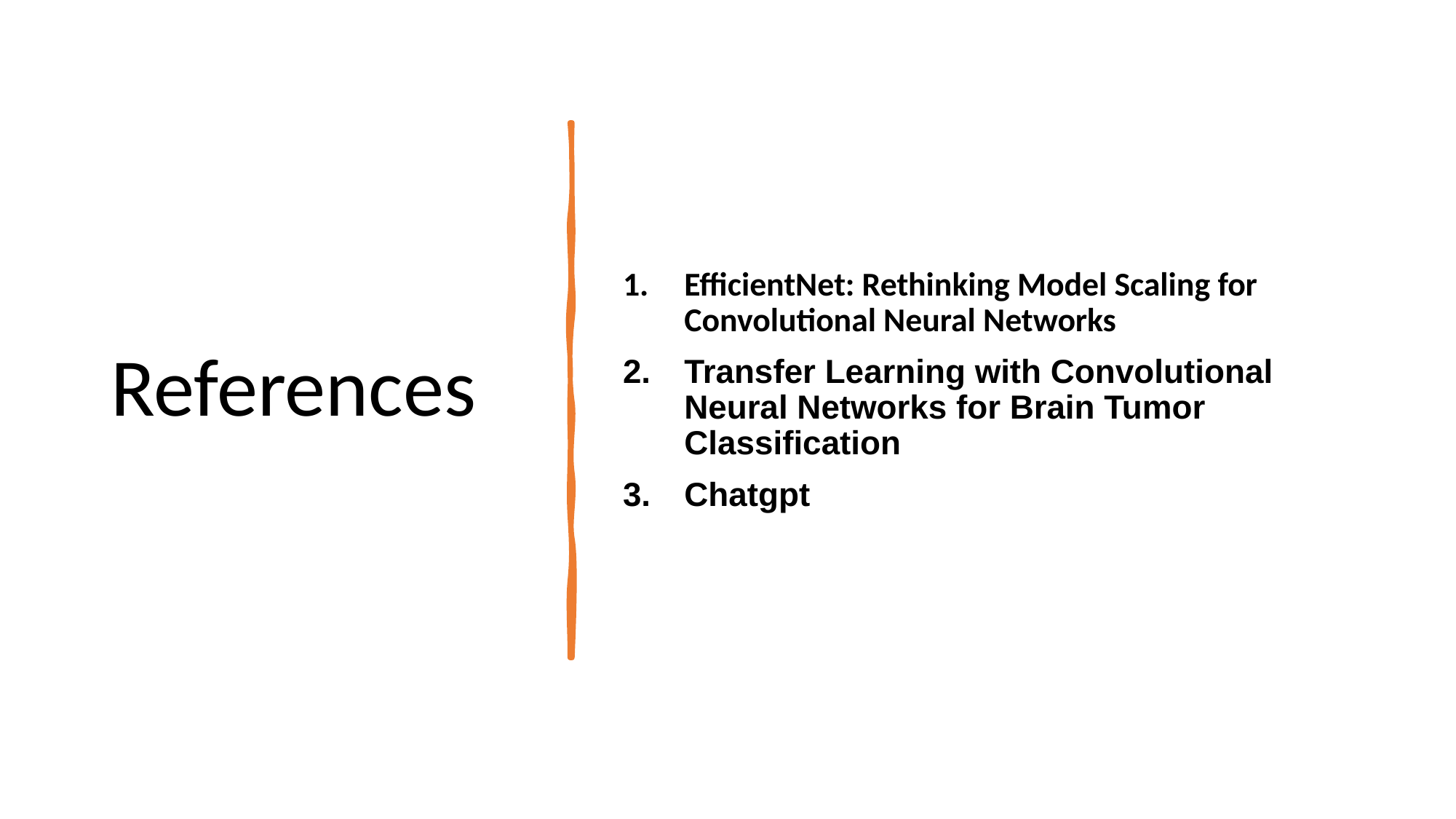

# References
EfficientNet: Rethinking Model Scaling for Convolutional Neural Networks
Transfer Learning with Convolutional Neural Networks for Brain Tumor Classification
Chatgpt